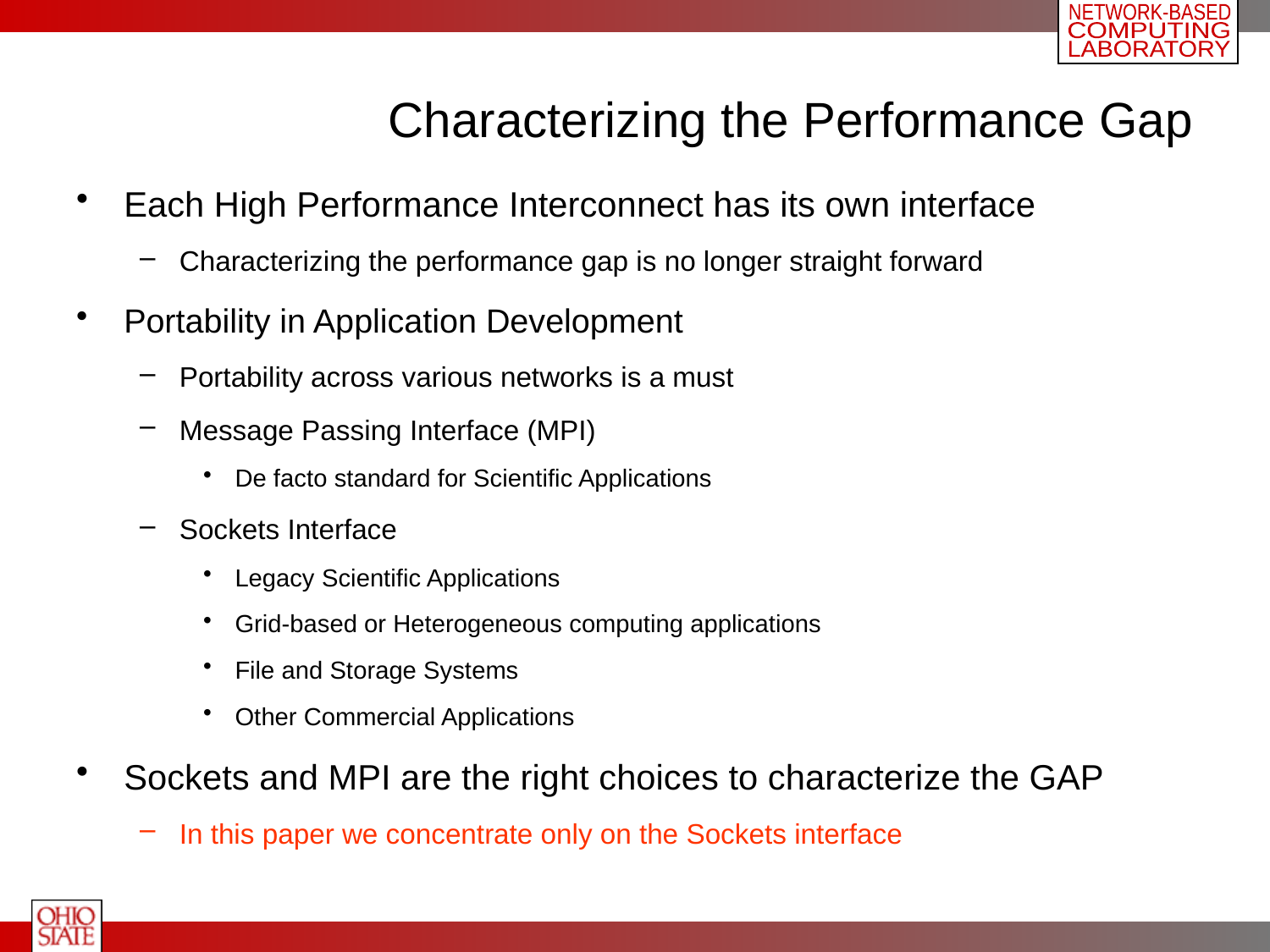

# Characterizing the Performance Gap
Each High Performance Interconnect has its own interface
Characterizing the performance gap is no longer straight forward
Portability in Application Development
Portability across various networks is a must
Message Passing Interface (MPI)
De facto standard for Scientific Applications
Sockets Interface
Legacy Scientific Applications
Grid-based or Heterogeneous computing applications
File and Storage Systems
Other Commercial Applications
Sockets and MPI are the right choices to characterize the GAP
In this paper we concentrate only on the Sockets interface